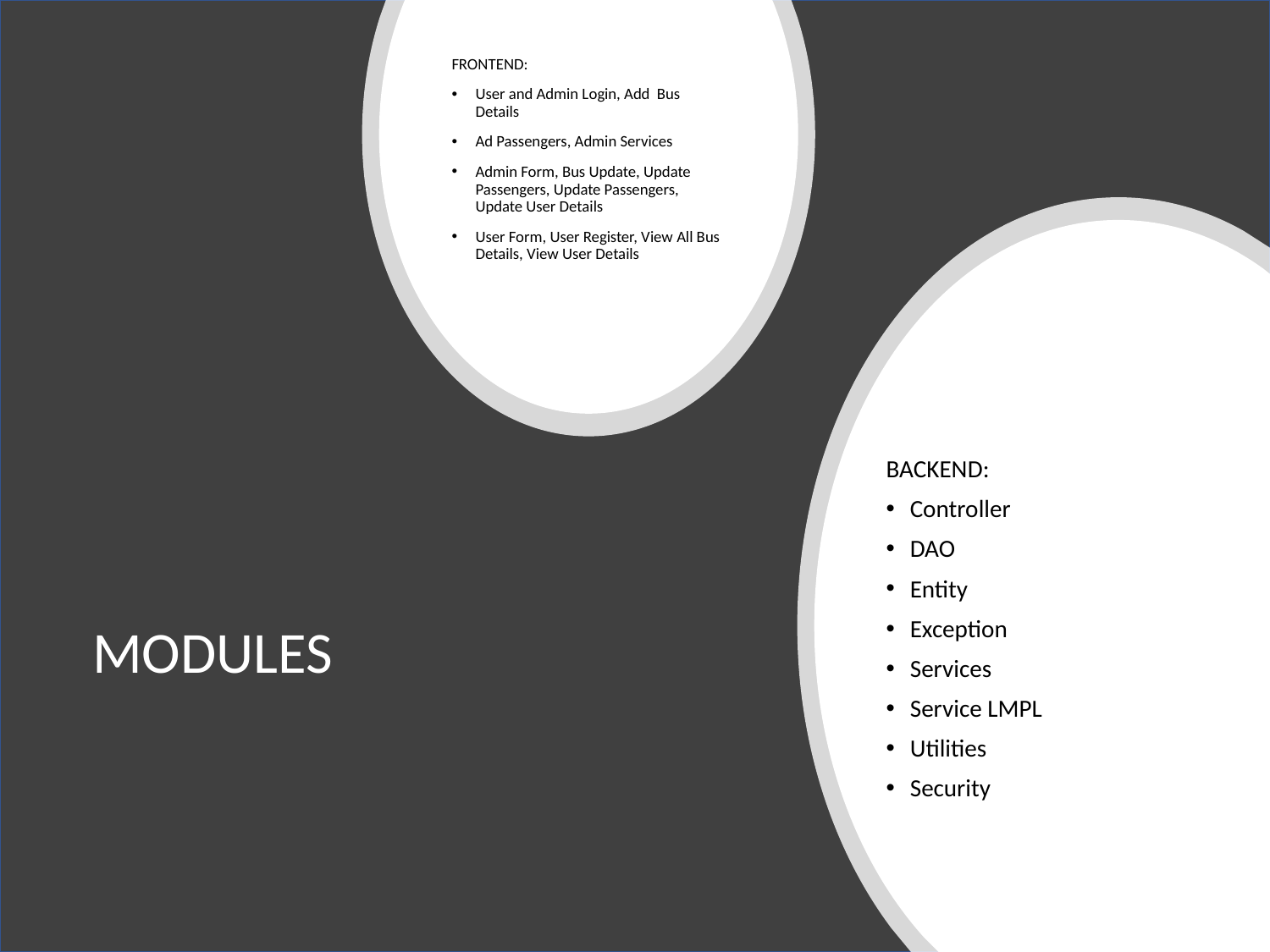

FRONTEND:
User and Admin Login, Add  Bus Details
Ad Passengers, Admin Services
Admin Form, Bus Update, Update Passengers, Update Passengers, Update User Details
User Form, User Register, View All Bus Details, View User Details

BACKEND:
Controller
DAO
Entity
Exception
Services
Service LMPL
Utilities
Security
# MODULES